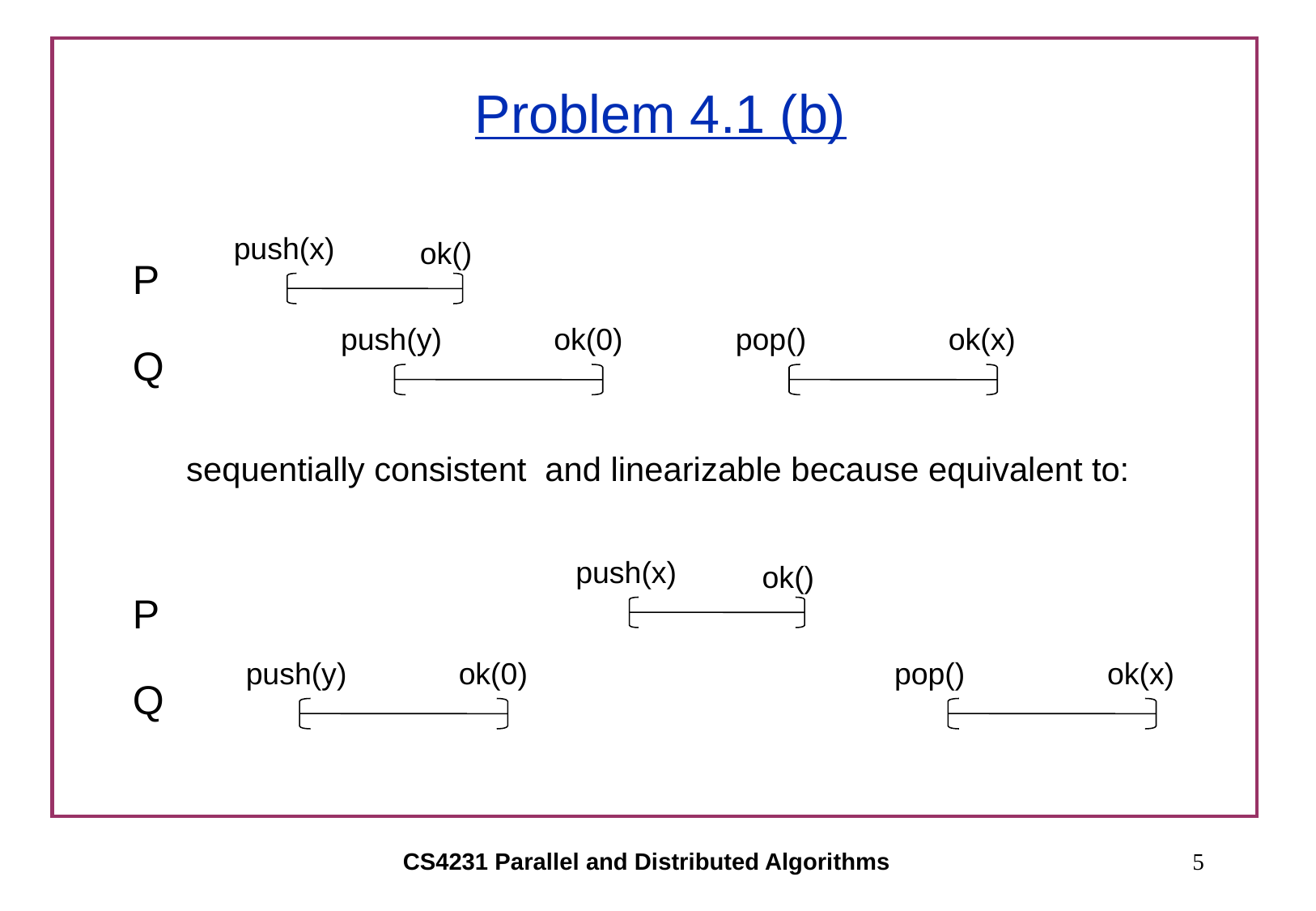

# Problem 4.1 (b)
push(x)
ok()
P

push(y)
ok(0)
pop()
ok(x)
Q

sequentially consistent  and linearizable because equivalent to:
push(x)
ok()

P
push(y)
ok(0)

pop()
ok(x)

Q
CS4231 Parallel and Distributed Algorithms
5